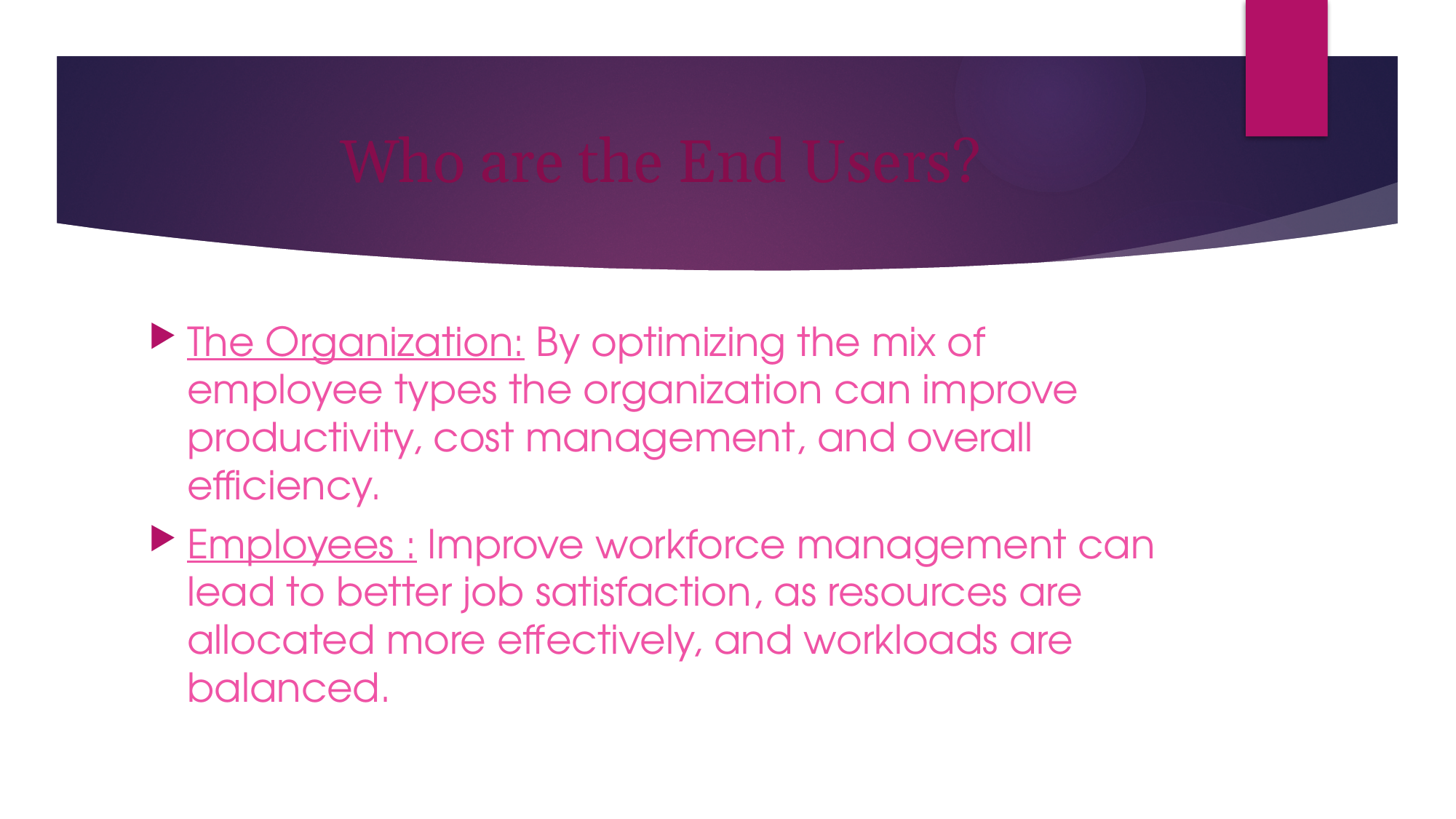

# Who are the End Users?
The Organization: By optimizing the mix of  employee types the organization can improve productivity, cost management, and overall efficiency.
Employees : Improve workforce management can lead to better job satisfaction, as resources are allocated more effectively, and workloads are balanced.